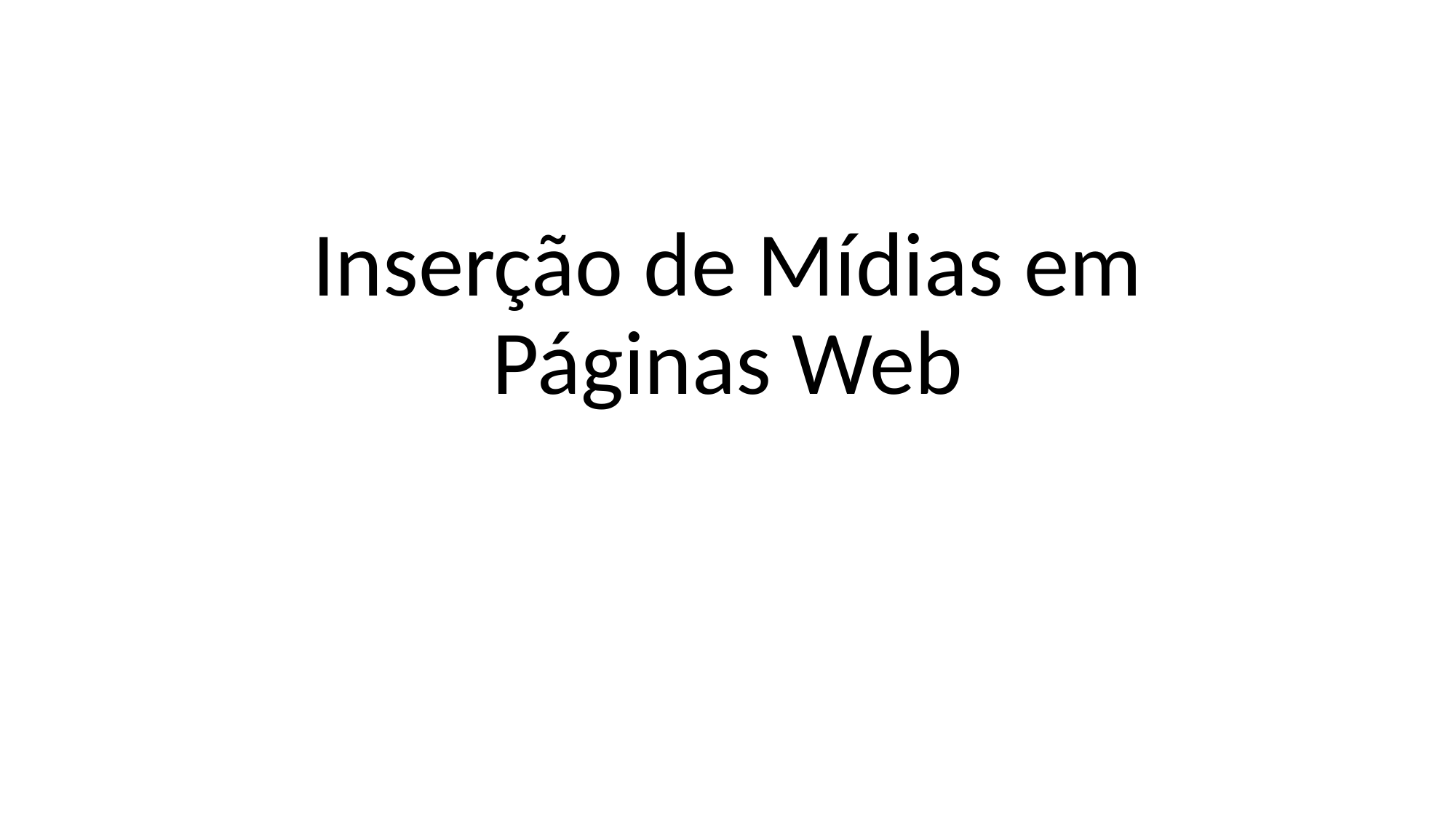

# Inserção de Mídias em Páginas Web